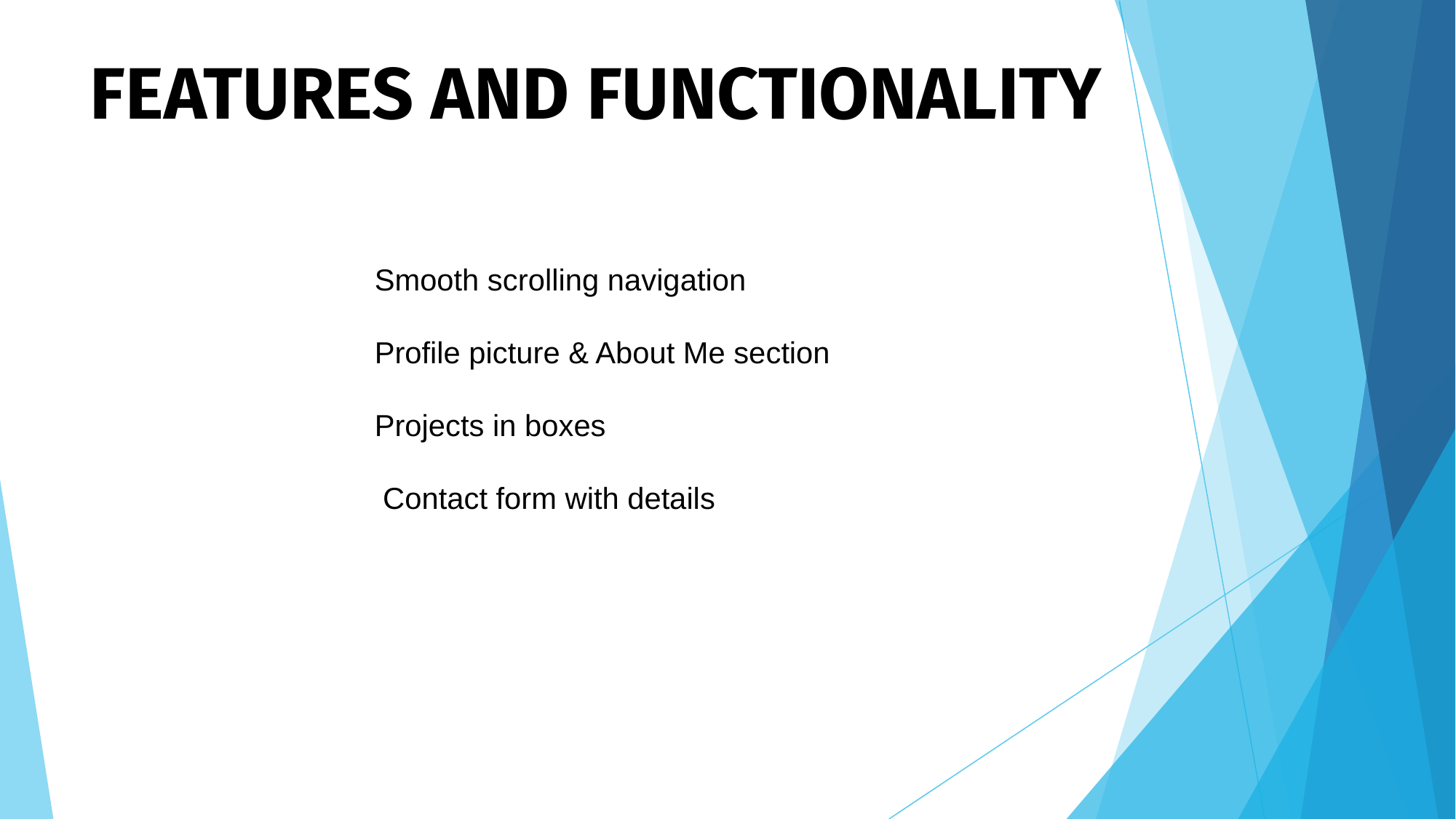

# FEATURES AND FUNCTIONALITY
Smooth scrolling navigation

Profile picture & About Me section

Projects in boxes

 Contact form with details